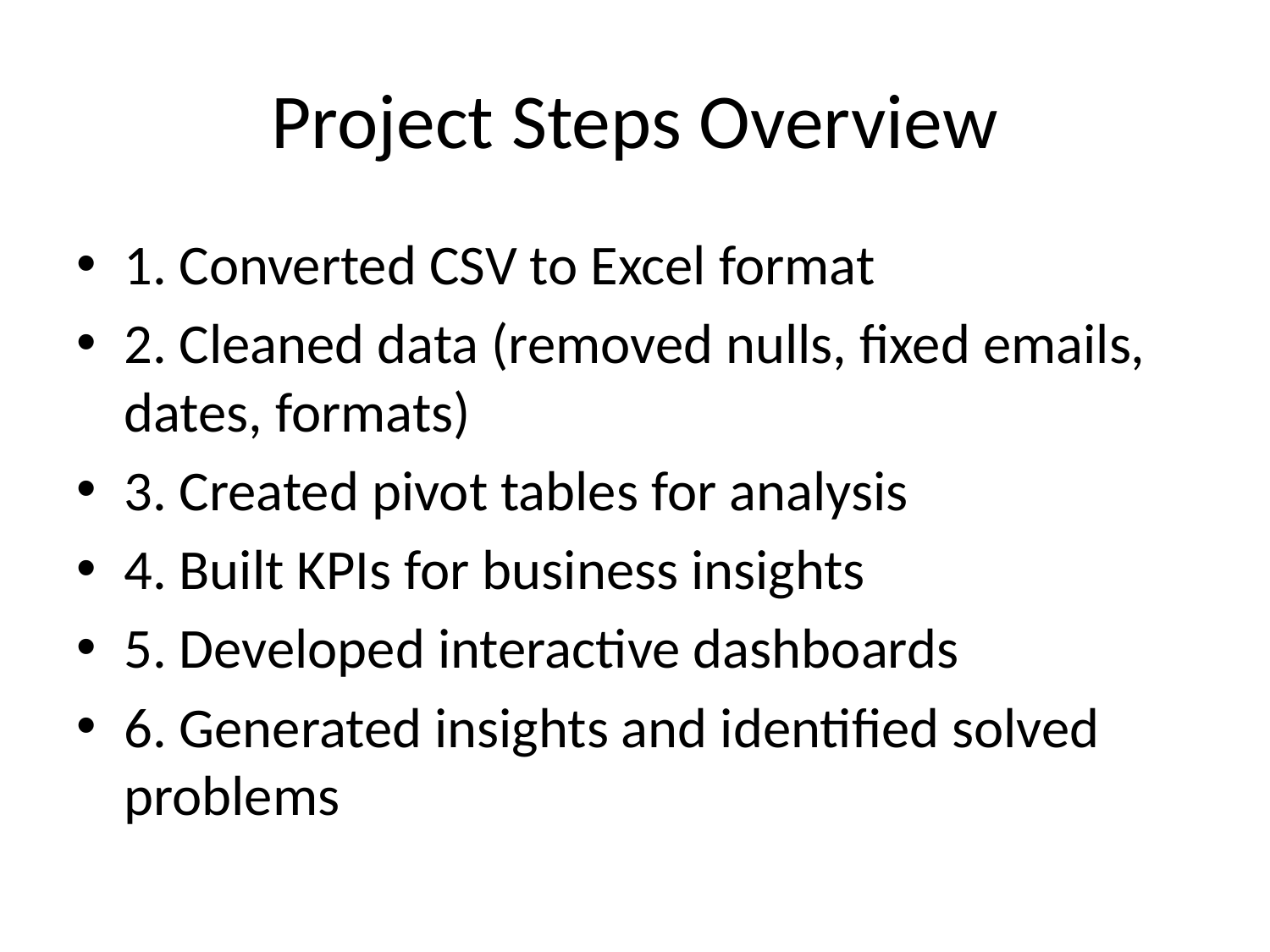

# Project Steps Overview
1. Converted CSV to Excel format
2. Cleaned data (removed nulls, fixed emails, dates, formats)
3. Created pivot tables for analysis
4. Built KPIs for business insights
5. Developed interactive dashboards
6. Generated insights and identified solved problems